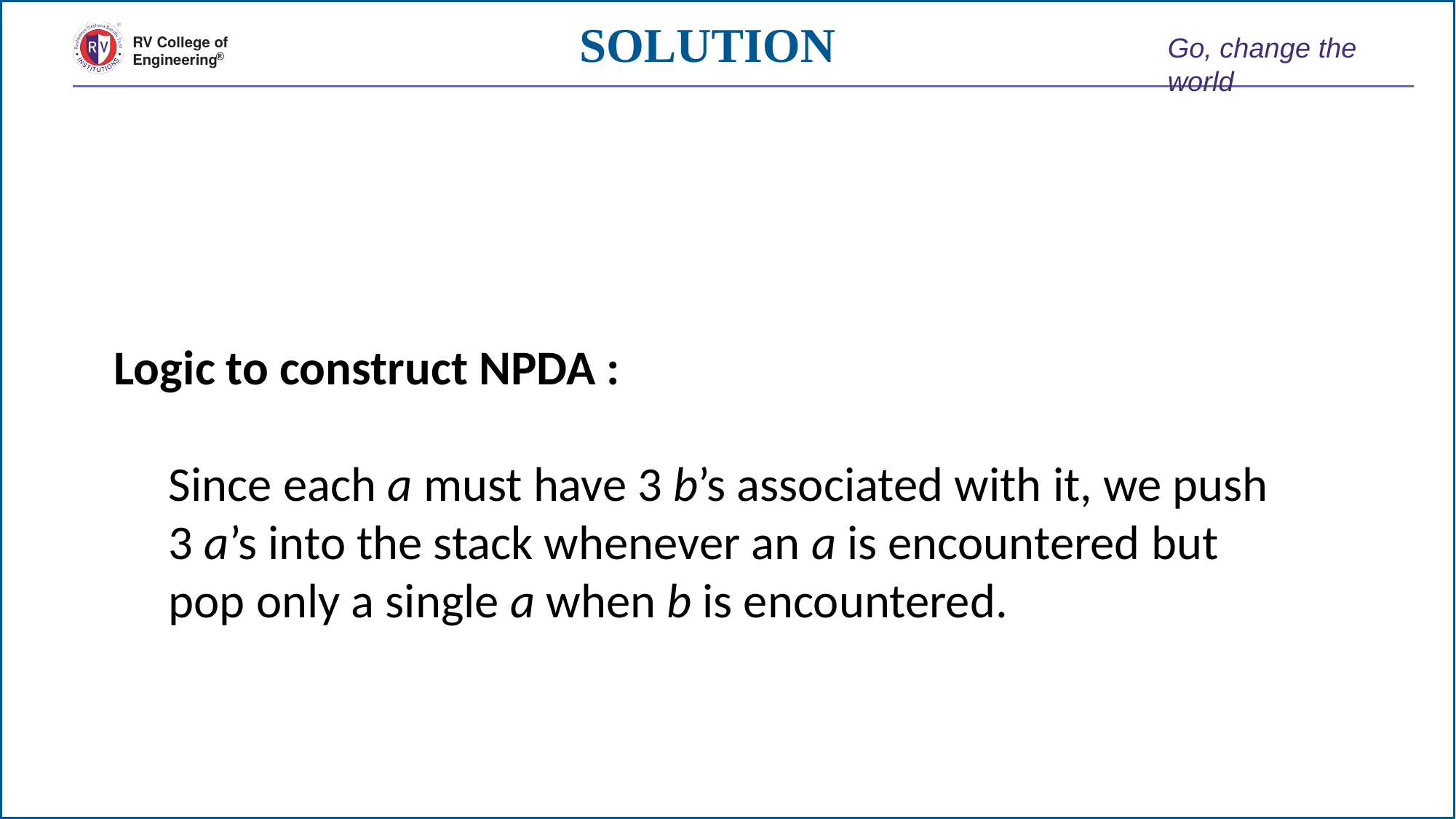

# SOLUTION
Logic to construct NPDA :

Since each a must have 3 b’s associated with it, we push 3 a’s into the stack whenever an a is encountered but pop only a single a when b is encountered.